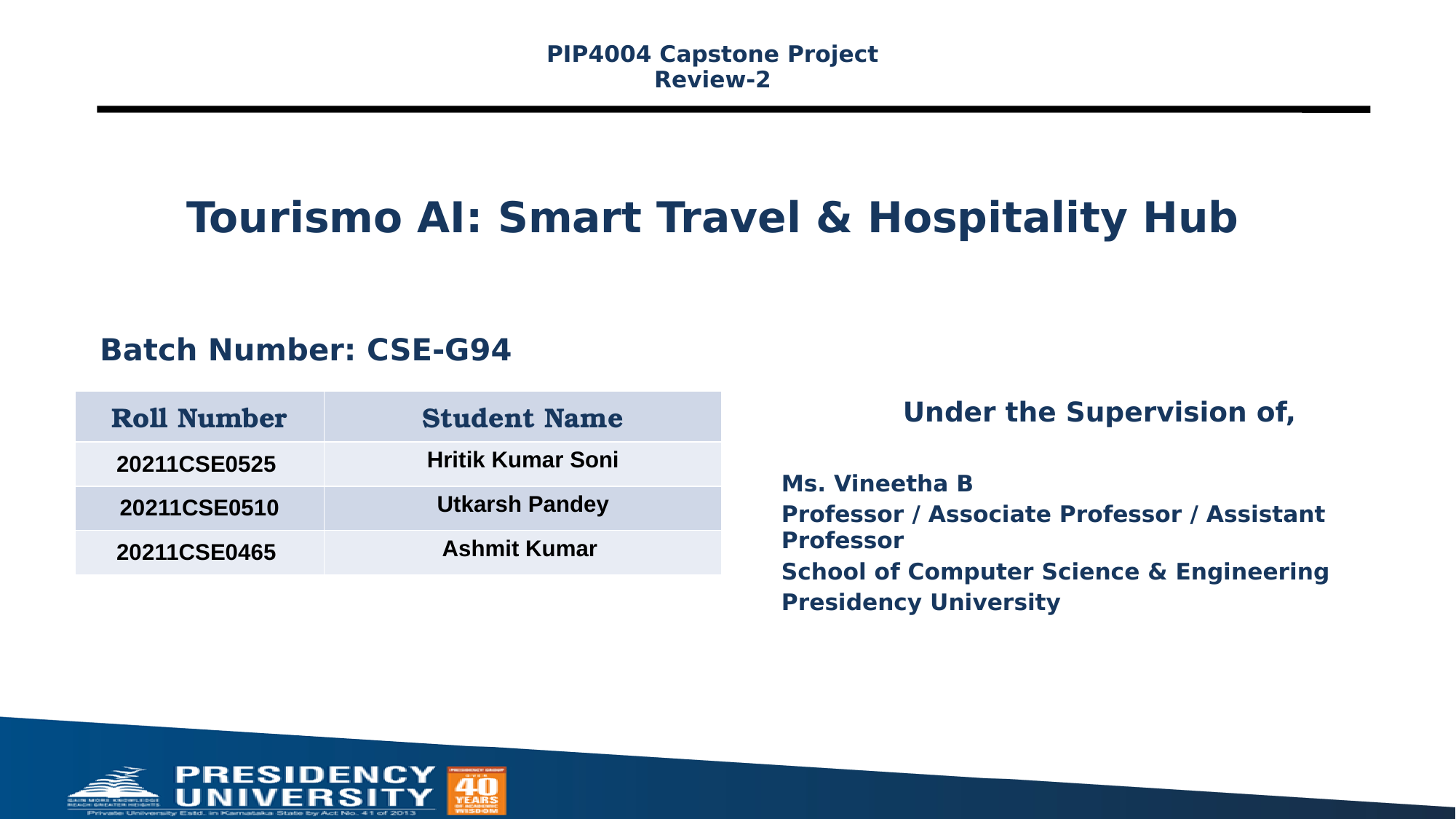

PIP4004 Capstone Project
Review-2
# Tourismo AI: Smart Travel & Hospitality Hub
Batch Number: CSE-G94
| Roll Number | Student Name |
| --- | --- |
| 20211CSE0525 | Hritik Kumar Soni |
| 20211CSE0510 | Utkarsh Pandey |
| 20211CSE0465 | Ashmit Kumar |
Under the Supervision of,

Ms. Vineetha B
Professor / Associate Professor / Assistant Professor
School of Computer Science & Engineering
Presidency University